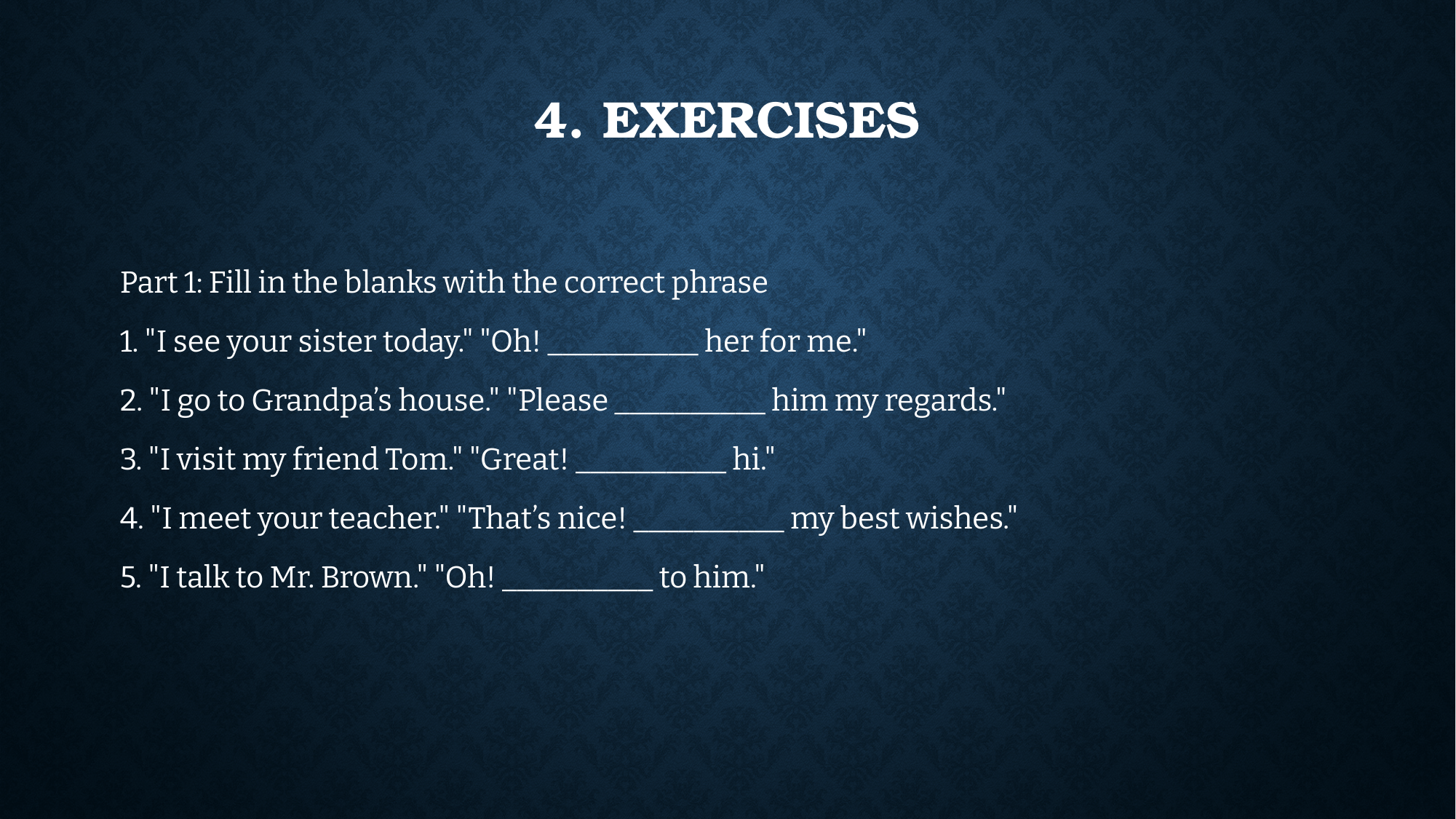

# 4. Exercises
Part 1: Fill in the blanks with the correct phrase
1. "I see your sister today." "Oh! __________ her for me."
2. "I go to Grandpa’s house." "Please __________ him my regards."
3. "I visit my friend Tom." "Great! __________ hi."
4. "I meet your teacher." "That’s nice! __________ my best wishes."
5. "I talk to Mr. Brown." "Oh! __________ to him."